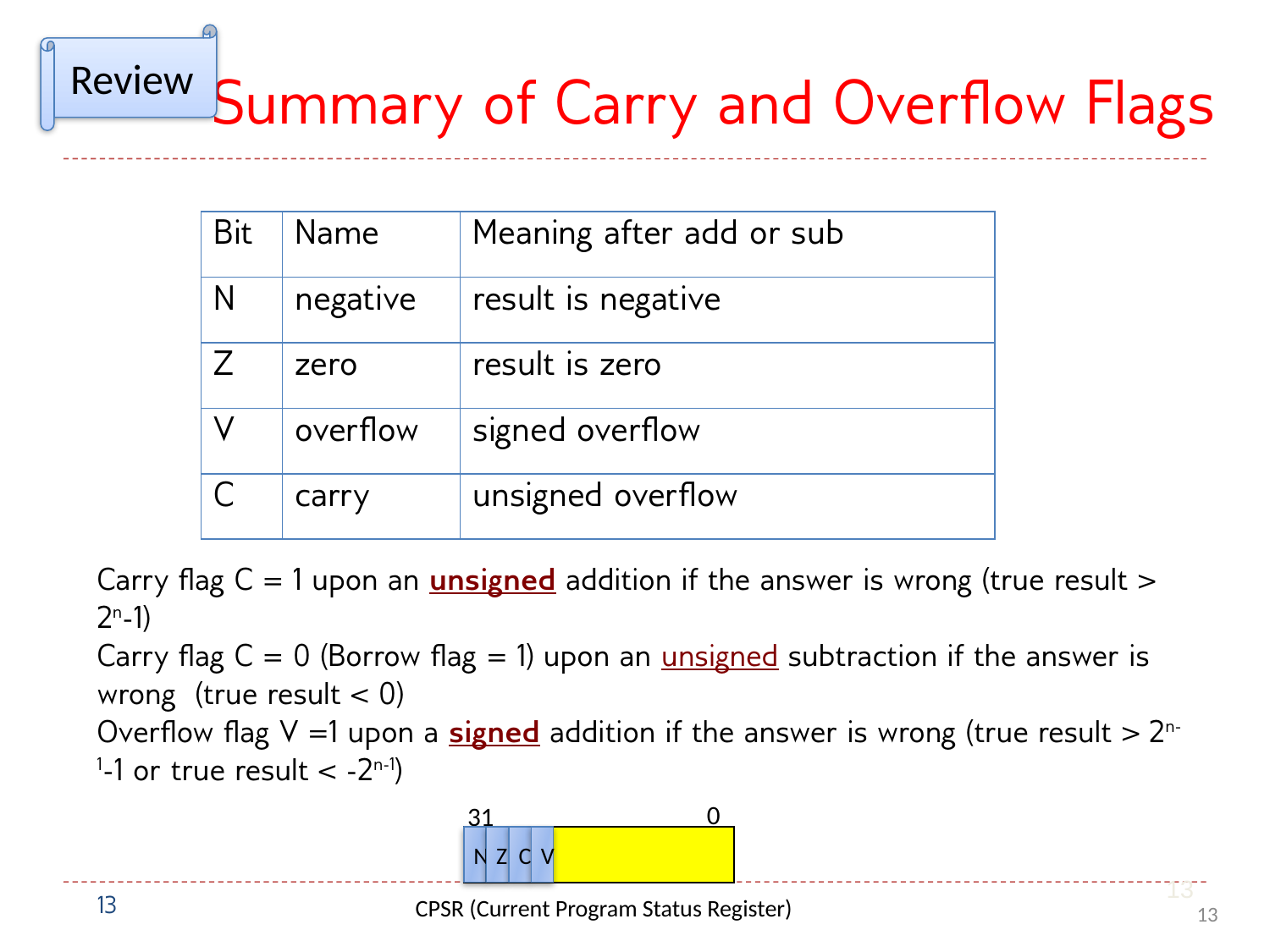

# Summary of Carry and Overflow Flags
Review
| Bit | Name | Meaning after add or sub |
| --- | --- | --- |
| N | negative | result is negative |
| Z | zero | result is zero |
| V | overflow | signed overflow |
| C | carry | unsigned overflow |

Carry flag C = 1 upon an unsigned addition if the answer is wrong (true result > 2n-1)
Carry flag C = 0 (Borrow flag = 1) upon an unsigned subtraction if the answer is wrong  (true result < 0)
Overflow flag V =1 upon a signed addition if the answer is wrong (true result > 2n-1-1 or true result < -2n-1)

0
31
V
C
Z

N

13
13
CPSR (Current Program Status Register)